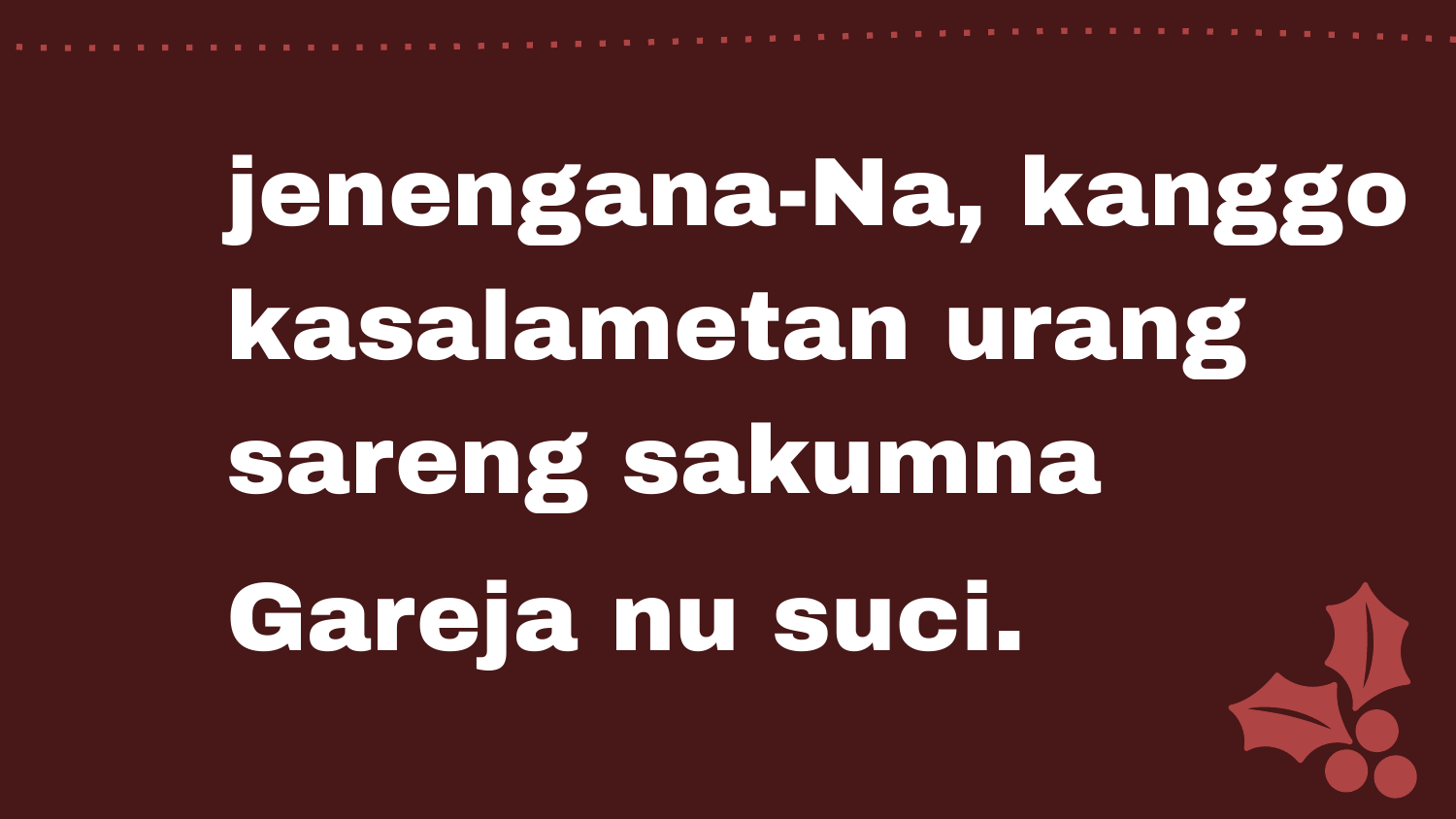

jenengana-Na, kanggo kasalametan urang sareng sakumna
Gareja nu suci.